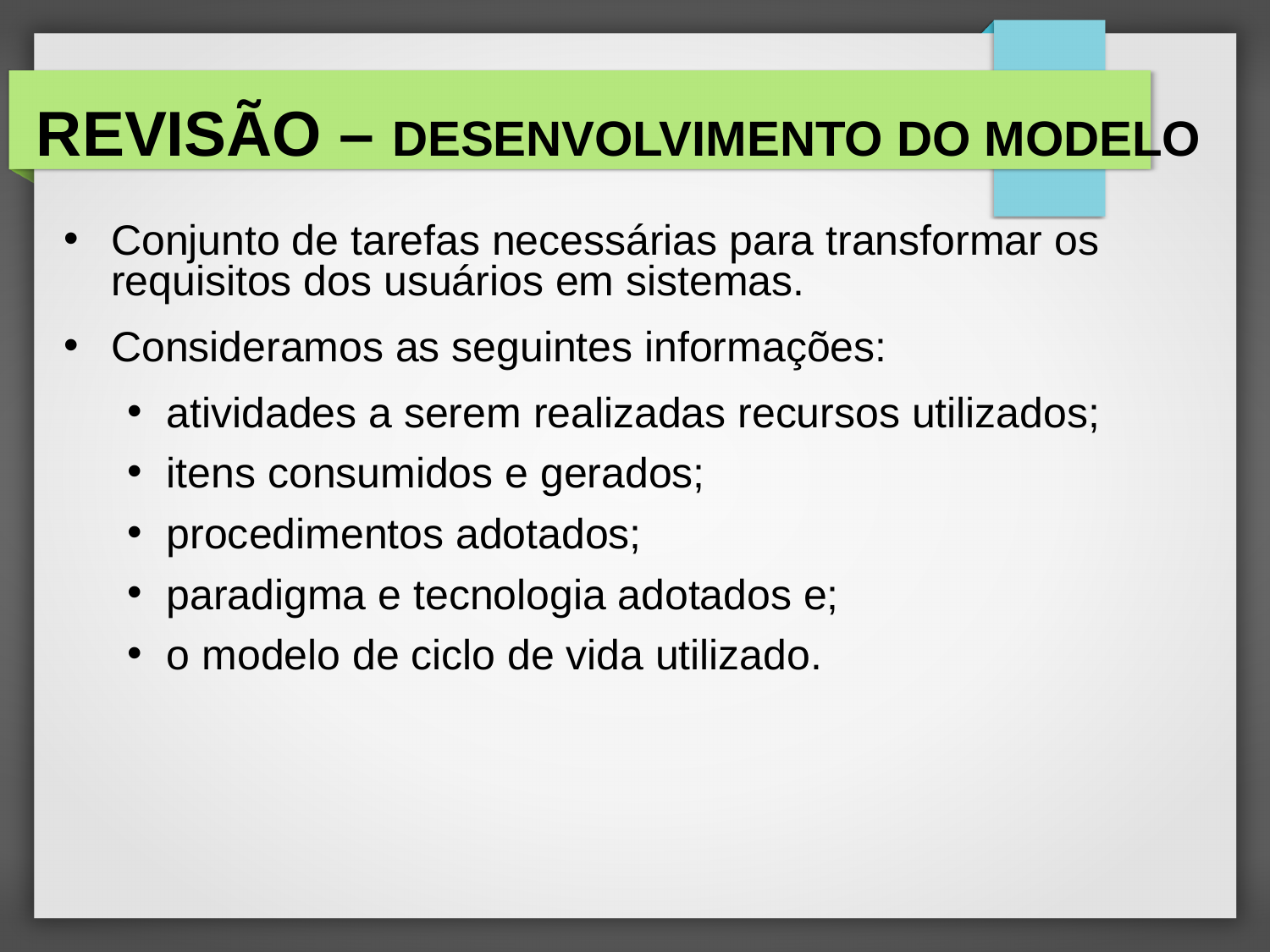

# REVISÃO – DESENVOLVIMENTO DO MODELO
Conjunto de tarefas necessárias para transformar os requisitos dos usuários em sistemas.
Consideramos as seguintes informações:
atividades a serem realizadas recursos utilizados;
itens consumidos e gerados;
procedimentos adotados;
paradigma e tecnologia adotados e;
o modelo de ciclo de vida utilizado.